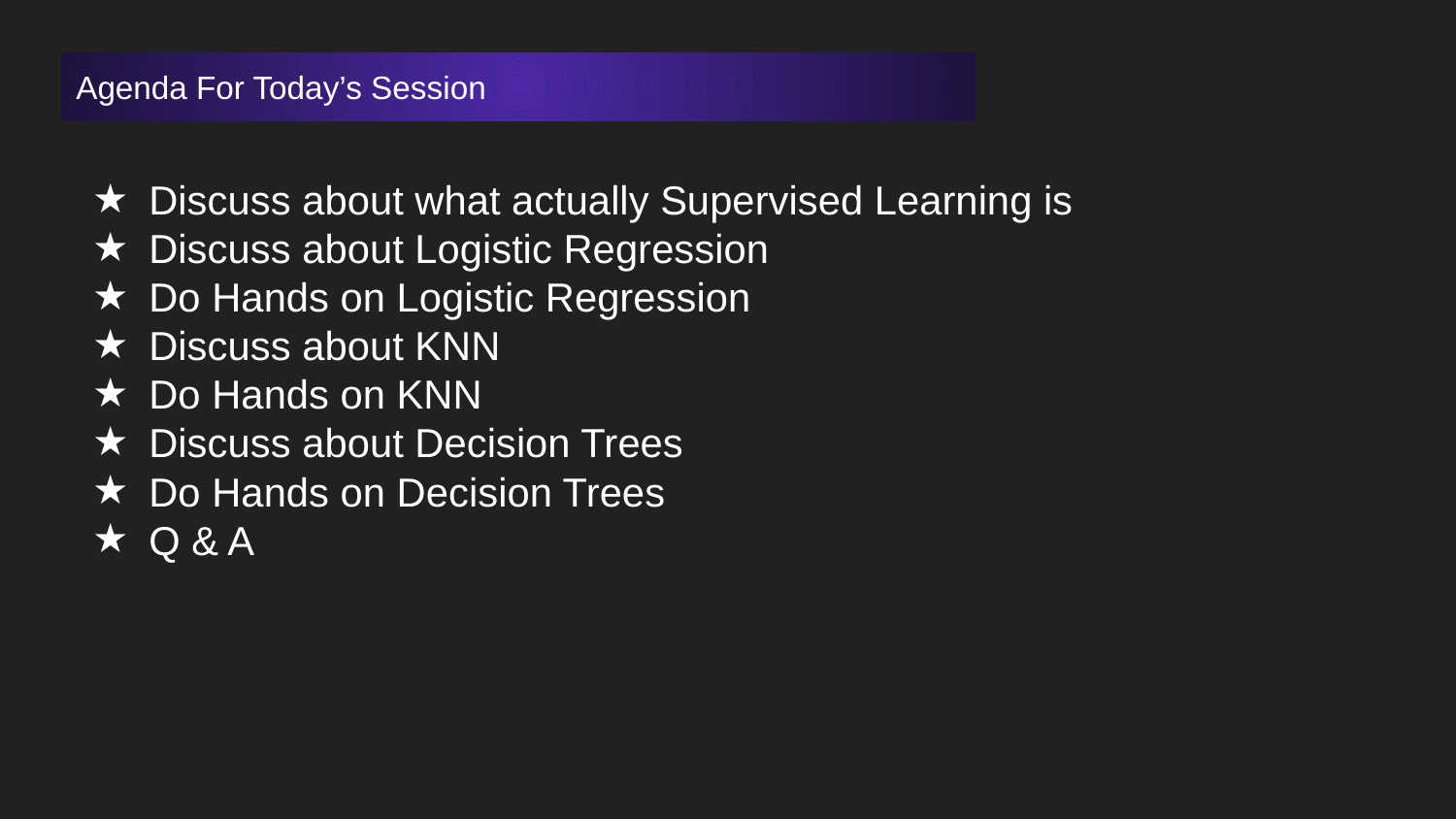

Agenda For Today’s Session
Discuss about what actually Supervised Learning is
Discuss about Logistic Regression
Do Hands on Logistic Regression
Discuss about KNN
Do Hands on KNN
Discuss about Decision Trees
Do Hands on Decision Trees
Q & A